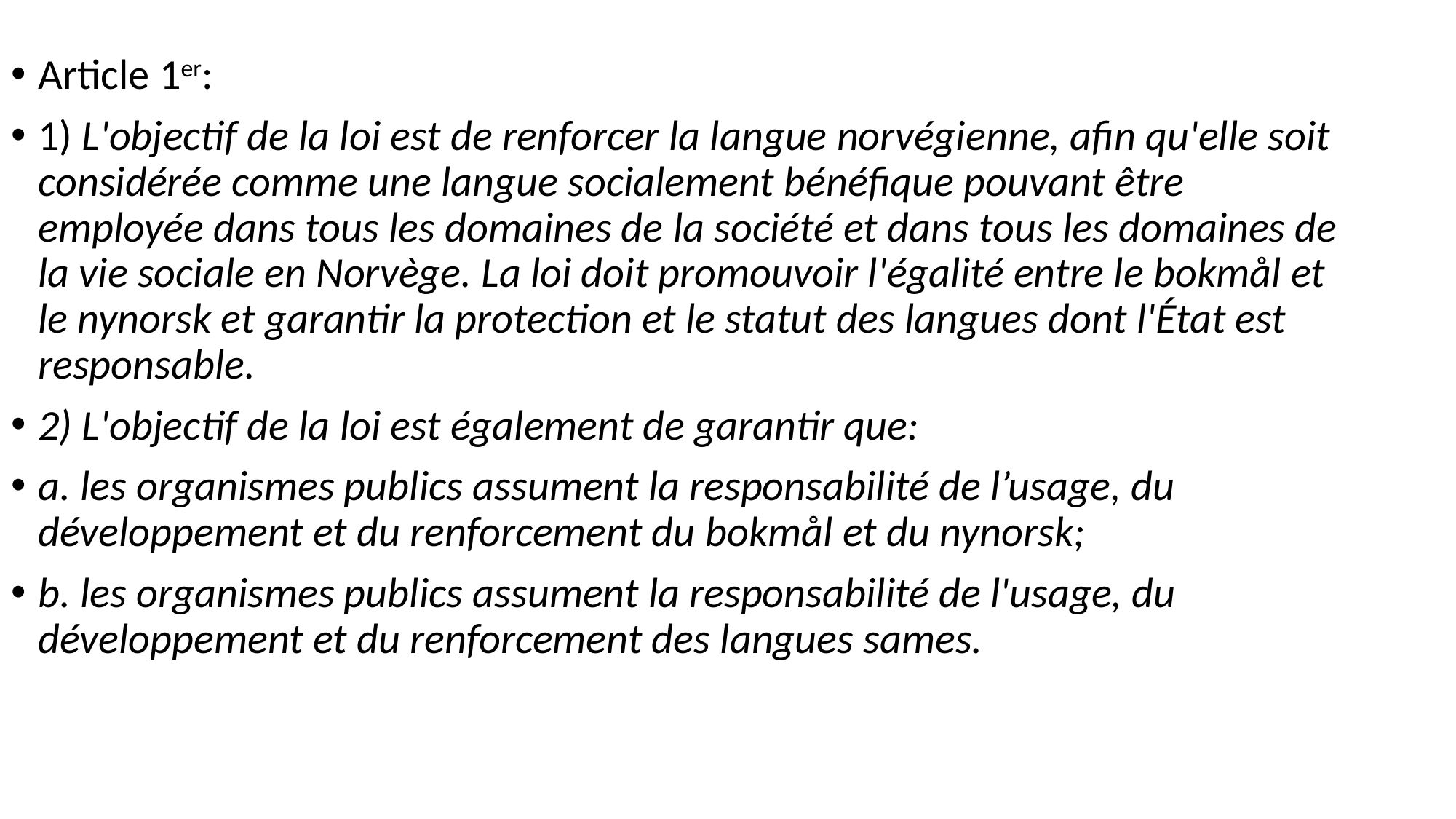

Article 1er:
1) L'objectif de la loi est de renforcer la langue norvégienne, afin qu'elle soit considérée comme une langue socialement bénéfique pouvant être employée dans tous les domaines de la société et dans tous les domaines de la vie sociale en Norvège. La loi doit promouvoir l'égalité entre le bokmål et le nynorsk et garantir la protection et le statut des langues dont l'État est responsable.
2) L'objectif de la loi est également de garantir que:
a. les organismes publics assument la responsabilité de l’usage, du développement et du renforcement du bokmål et du nynorsk;
b. les organismes publics assument la responsabilité de l'usage, du développement et du renforcement des langues sames.